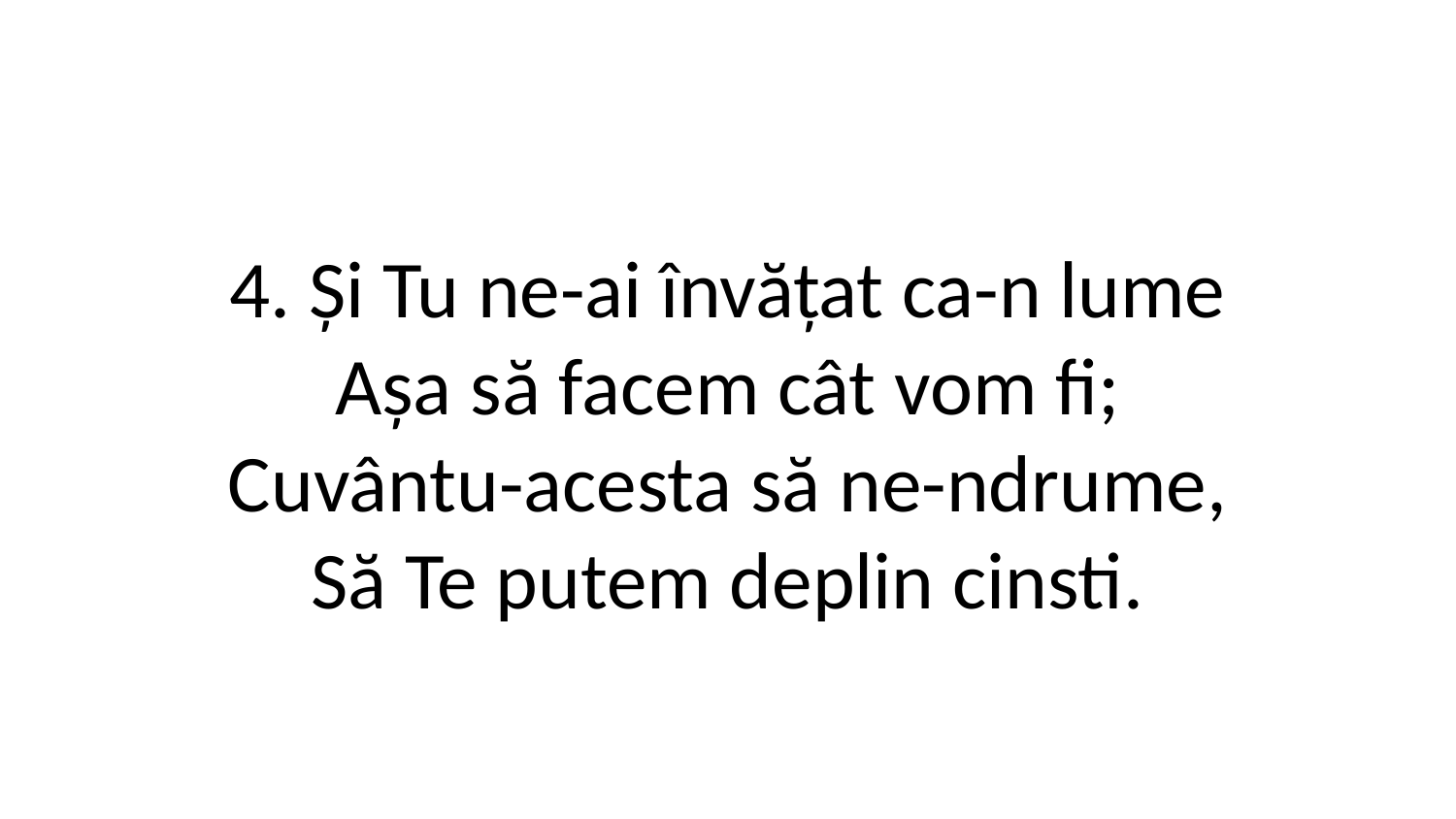

4. Și Tu ne-ai învățat ca-n lume
Așa să facem cât vom fi;
Cuvântu-acesta să ne-ndrume,
Să Te putem deplin cinsti.